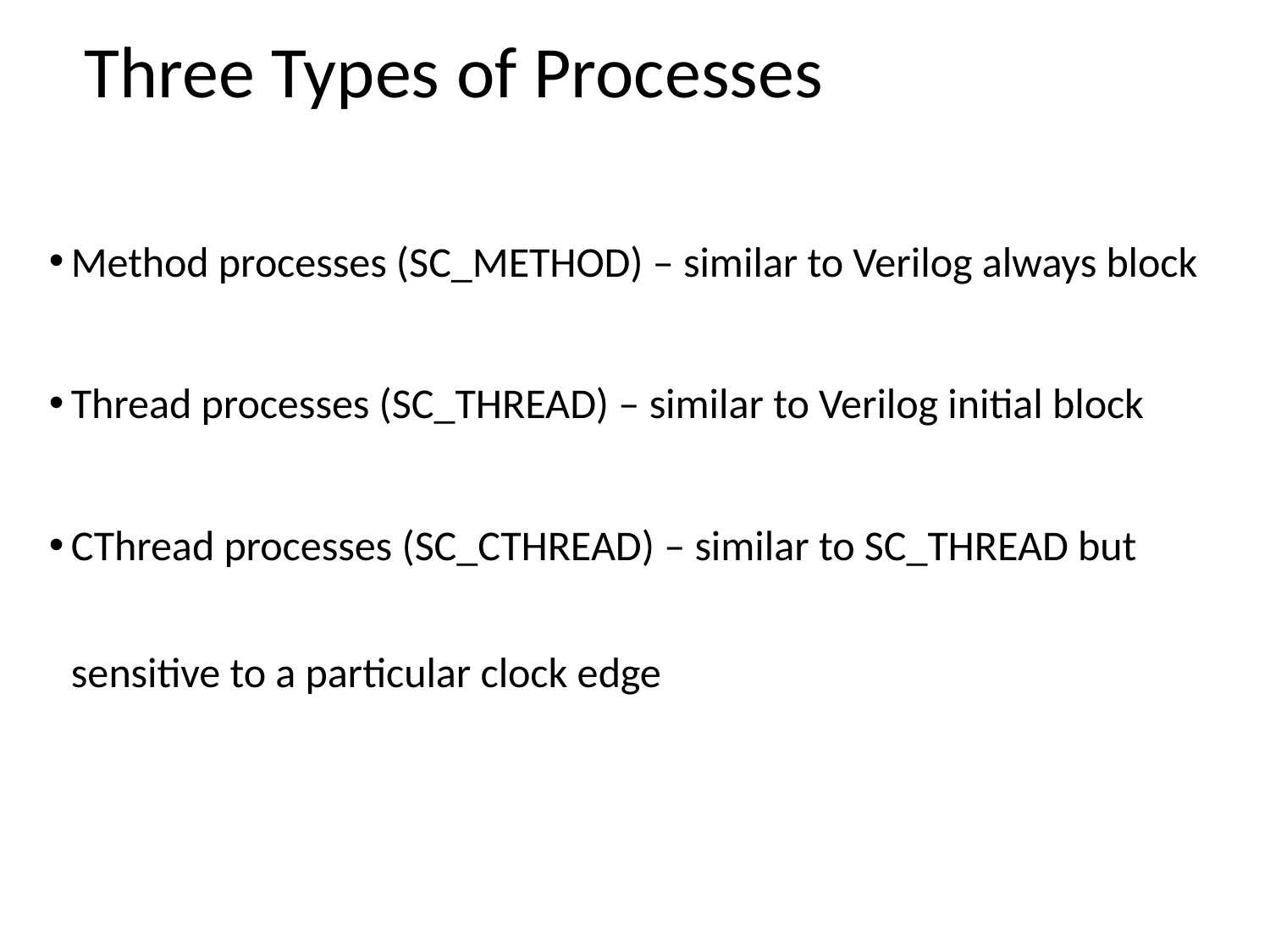

# Three Types of Processes
Method processes (SC_METHOD) – similar to Verilog always block
Thread processes (SC_THREAD) – similar to Verilog initial block
CThread processes (SC_CTHREAD) – similar to SC_THREAD but sensitive to a particular clock edge